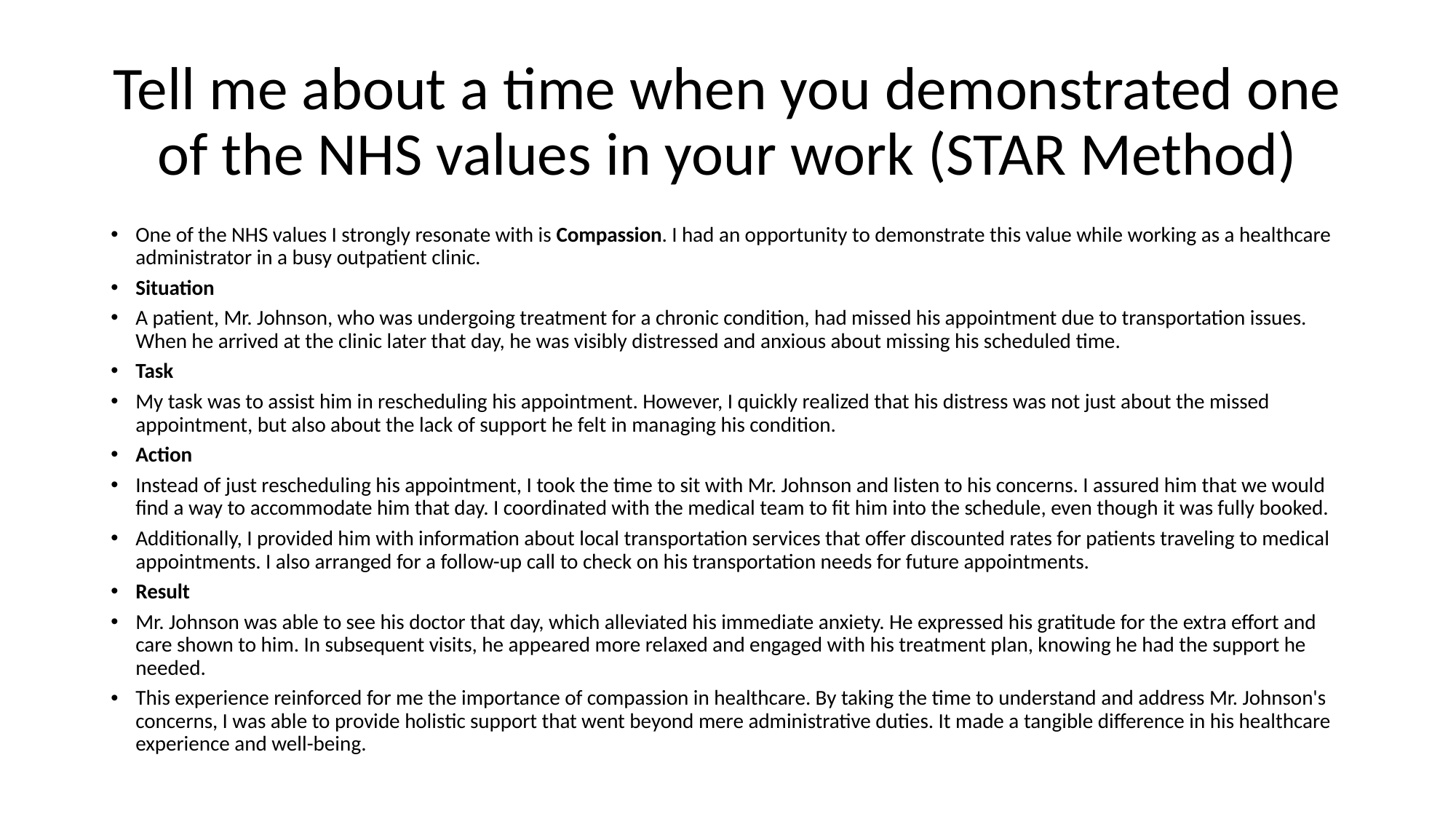

# Tell me about a time when you demonstrated one of the NHS values in your work (STAR Method)
One of the NHS values I strongly resonate with is Compassion. I had an opportunity to demonstrate this value while working as a healthcare administrator in a busy outpatient clinic.
Situation
A patient, Mr. Johnson, who was undergoing treatment for a chronic condition, had missed his appointment due to transportation issues. When he arrived at the clinic later that day, he was visibly distressed and anxious about missing his scheduled time.
Task
My task was to assist him in rescheduling his appointment. However, I quickly realized that his distress was not just about the missed appointment, but also about the lack of support he felt in managing his condition.
Action
Instead of just rescheduling his appointment, I took the time to sit with Mr. Johnson and listen to his concerns. I assured him that we would find a way to accommodate him that day. I coordinated with the medical team to fit him into the schedule, even though it was fully booked.
Additionally, I provided him with information about local transportation services that offer discounted rates for patients traveling to medical appointments. I also arranged for a follow-up call to check on his transportation needs for future appointments.
Result
Mr. Johnson was able to see his doctor that day, which alleviated his immediate anxiety. He expressed his gratitude for the extra effort and care shown to him. In subsequent visits, he appeared more relaxed and engaged with his treatment plan, knowing he had the support he needed.
This experience reinforced for me the importance of compassion in healthcare. By taking the time to understand and address Mr. Johnson's concerns, I was able to provide holistic support that went beyond mere administrative duties. It made a tangible difference in his healthcare experience and well-being.